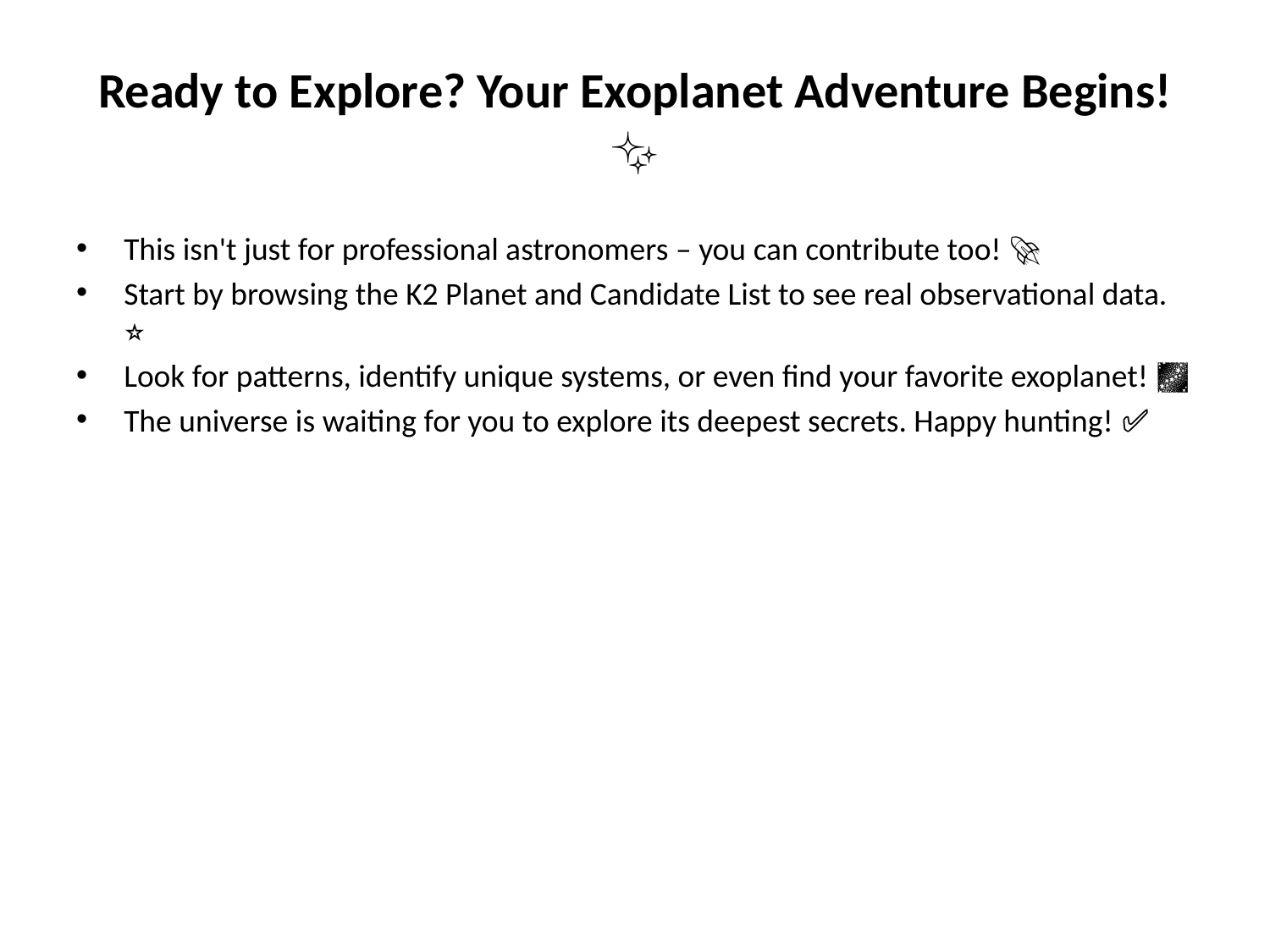

# Ready to Explore? Your Exoplanet Adventure Begins! ✨
This isn't just for professional astronomers – you can contribute too! 🚀
Start by browsing the K2 Planet and Candidate List to see real observational data. ⭐
Look for patterns, identify unique systems, or even find your favorite exoplanet! 🌌
The universe is waiting for you to explore its deepest secrets. Happy hunting! ✅